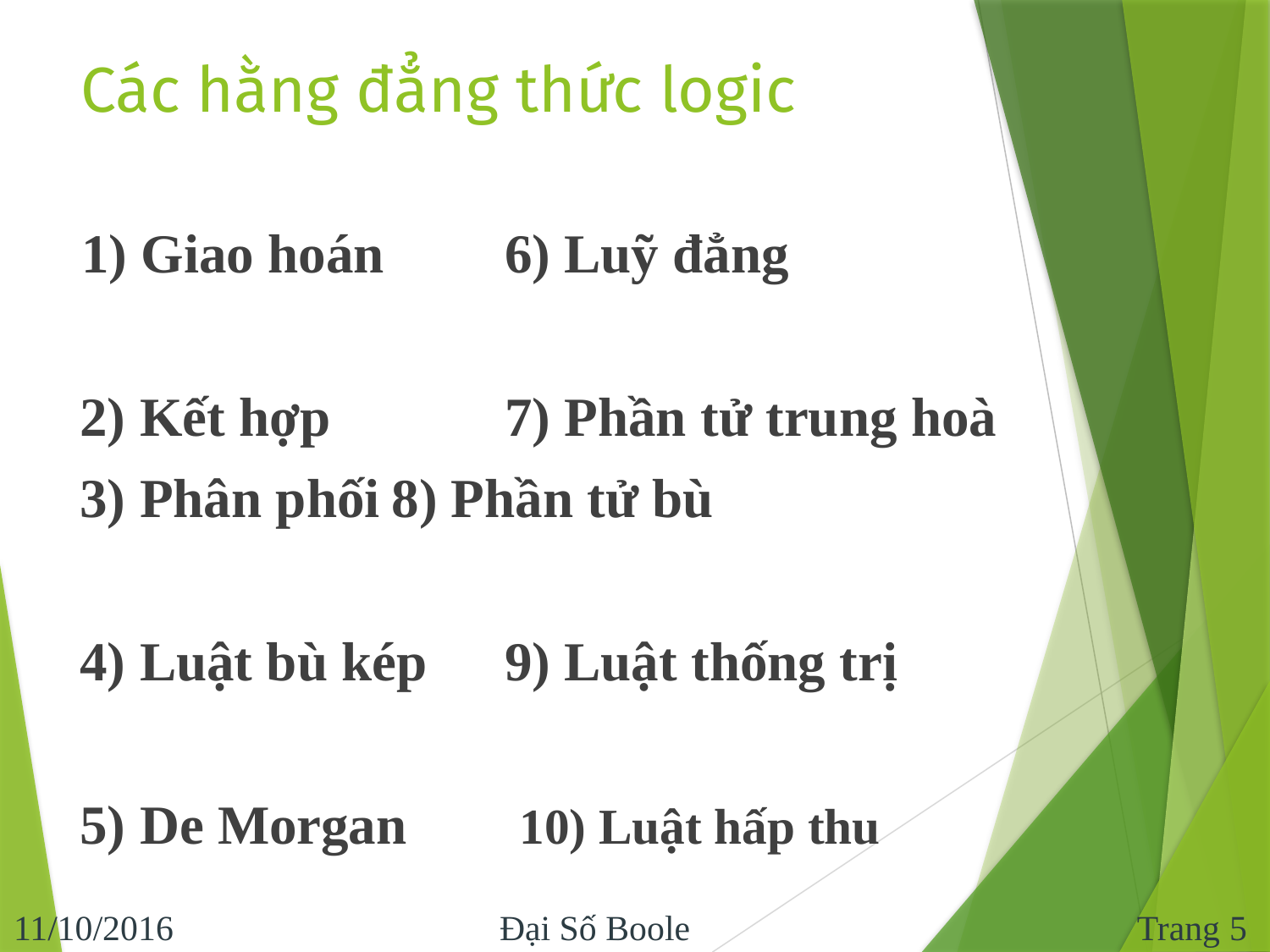

# Các hằng đẳng thức logic
	  1) Giao hoán	 		6) Luỹ đẳng

	  2) Kết hợp	 			7) Phần tử trung hoà
	  3) Phân phối			8) Phần tử bù

	  4) Luật bù kép 		9) Luật thống trị

	  5) De Morgan		 10) Luật hấp thu

Trang 5
11/10/2016
Đại Số Boole